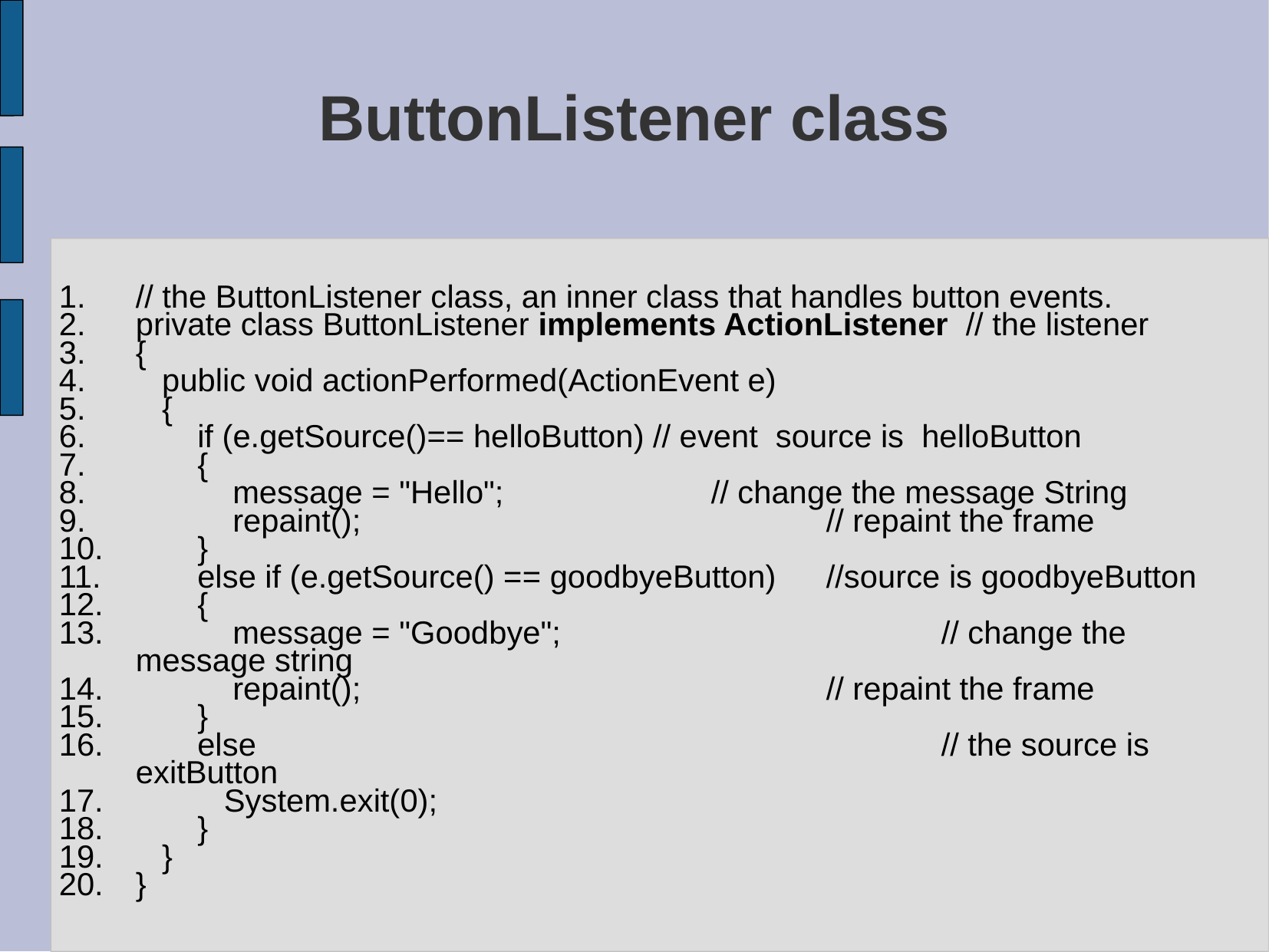

# ButtonListener class
// the ButtonListener class, an inner class that handles button events.
private class ButtonListener implements ActionListener  // the listener
{
   public void actionPerformed(ActionEvent e)
   {
       if (e.getSource()== helloButton) // event  source is  helloButton
       {
           message = "Hello";		// change the message String
           repaint();					// repaint the frame
       }
       else if (e.getSource() == goodbyeButton) 	//source is goodbyeButton
       {
           message = "Goodbye";     			// change the message string
           repaint();		     		 	// repaint the frame
       }
       else						// the source is exitButton
          System.exit(0);
       }
   }
}